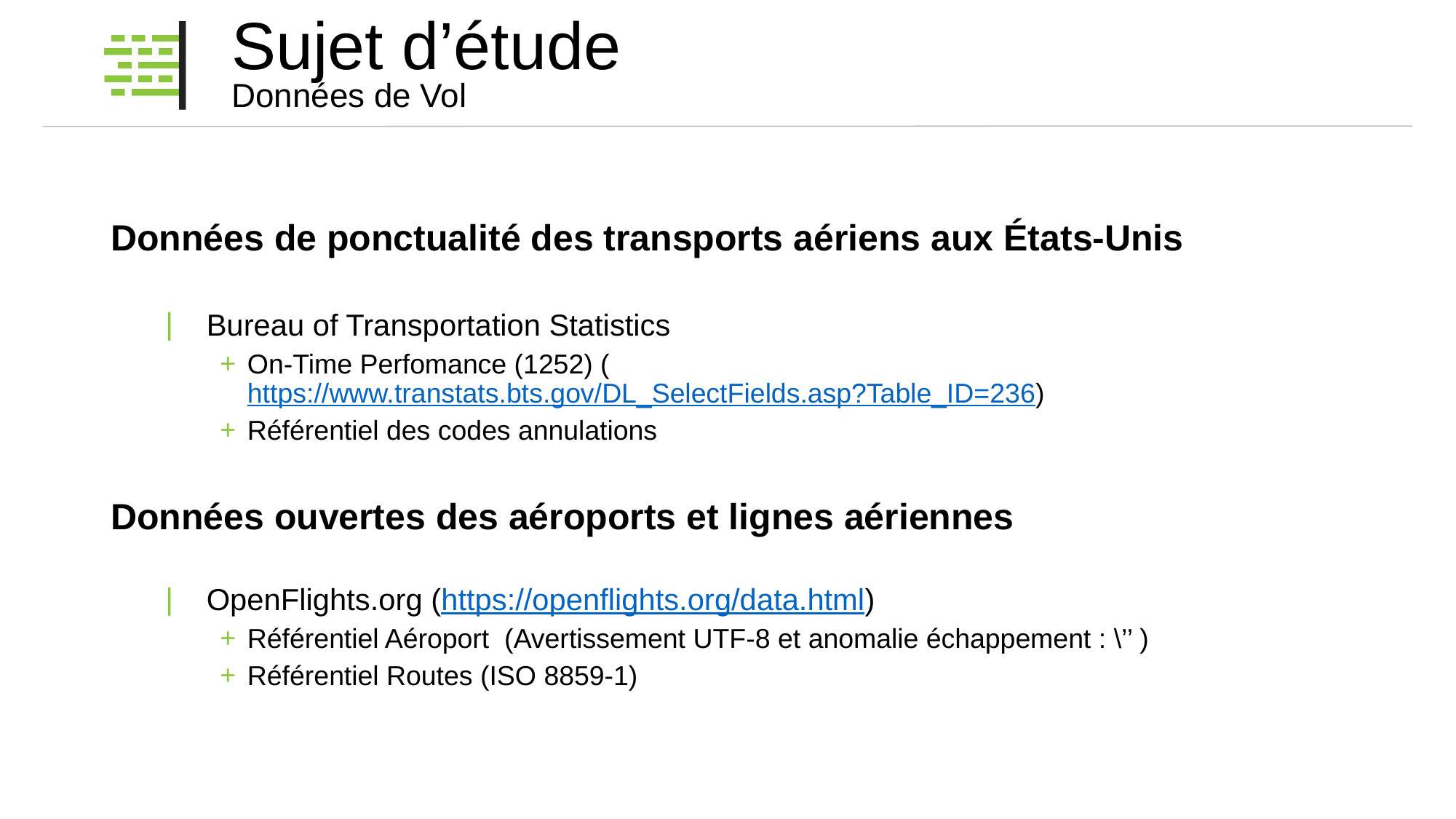

# Sujet d’étude
Données de Vol
Données de ponctualité des transports aériens aux États-Unis
Bureau of Transportation Statistics
On-Time Perfomance (1252) (https://www.transtats.bts.gov/DL_SelectFields.asp?Table_ID=236)
Référentiel des codes annulations

Données ouvertes des aéroports et lignes aériennes
OpenFlights.org (https://openflights.org/data.html)
Référentiel Aéroport  (Avertissement UTF-8 et anomalie échappement : \’’ )
Référentiel Routes (ISO 8859-1)